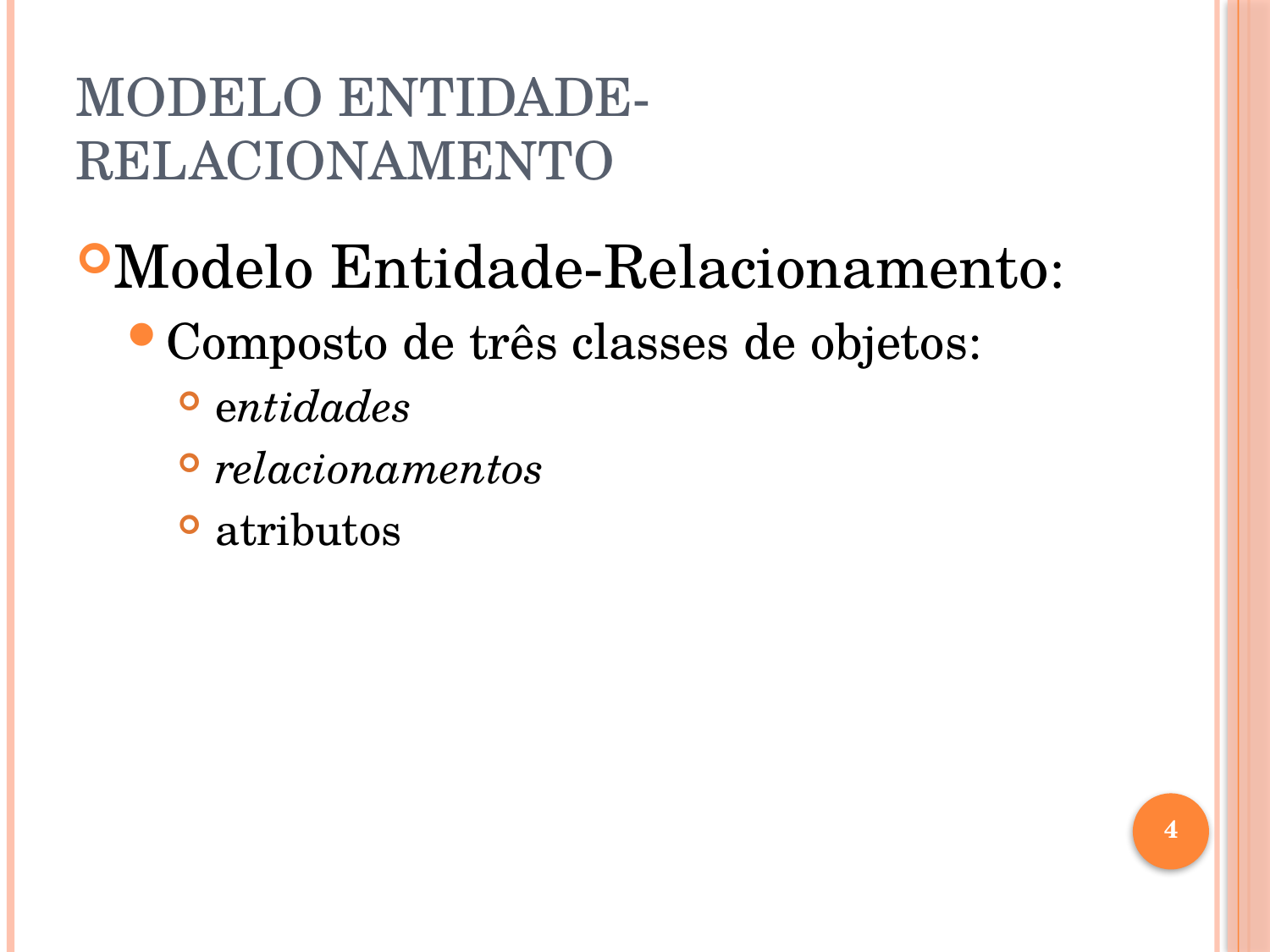

# Modelo Entidade-Relacionamento
Modelo Entidade-Relacionamento:
Composto de três classes de objetos:
 entidades
 relacionamentos
 atributos

4